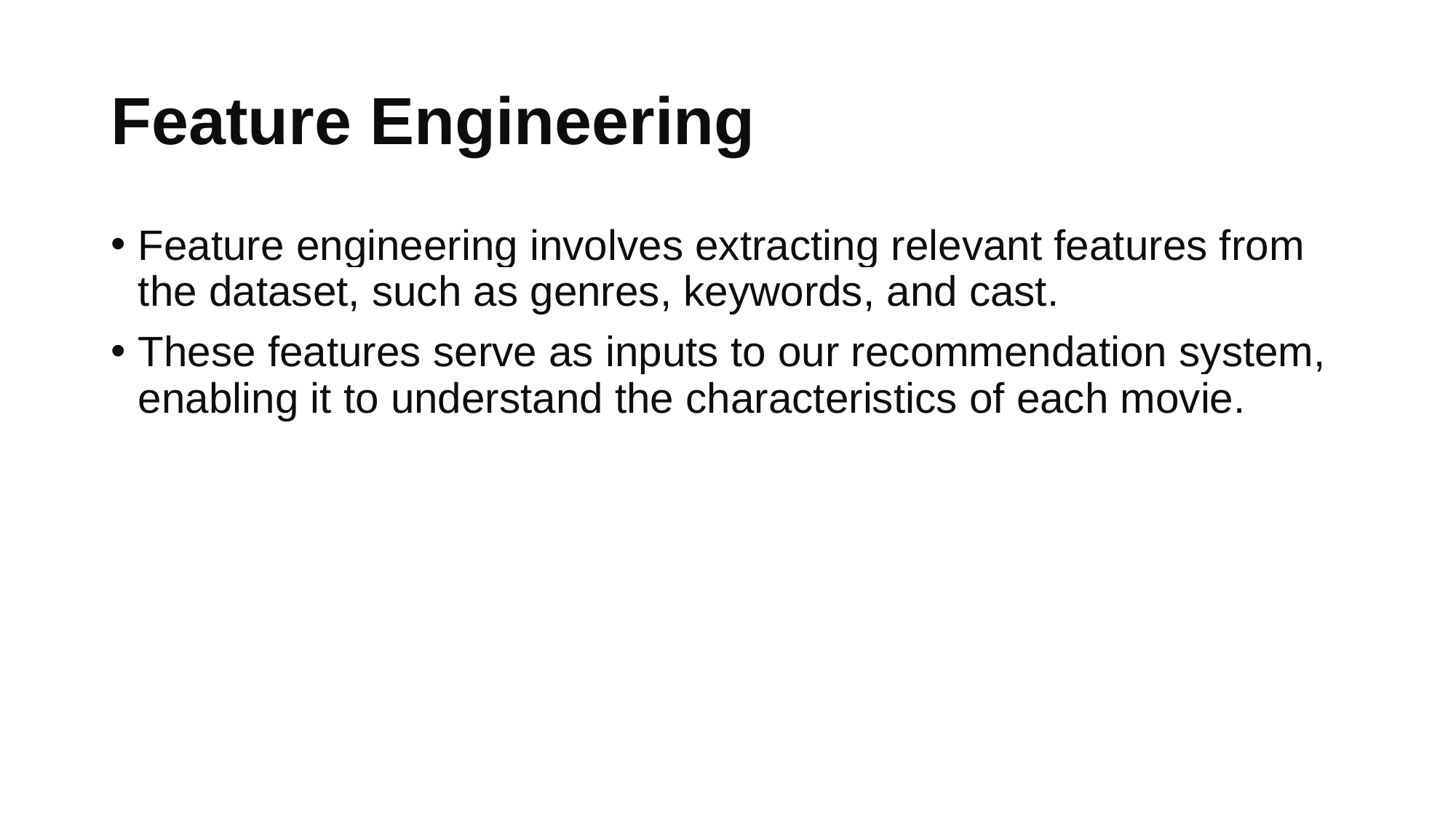

# Feature Engineering
Feature engineering involves extracting relevant features from the dataset, such as genres, keywords, and cast.
These features serve as inputs to our recommendation system, enabling it to understand the characteristics of each movie.